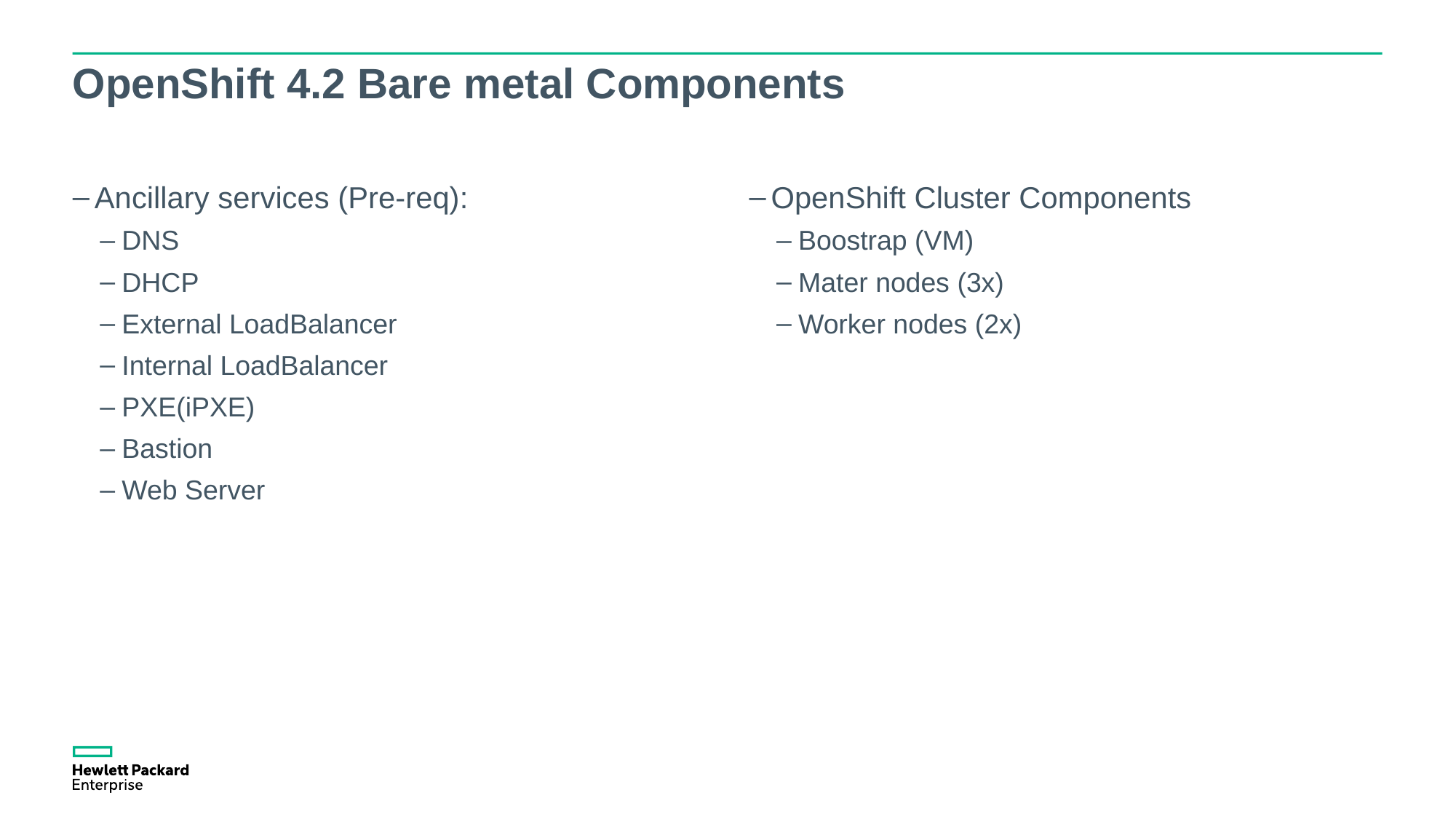

# OpenShift 4.2 Bare metal Components
Ancillary services (Pre-req):
DNS
DHCP
External LoadBalancer
Internal LoadBalancer
PXE(iPXE)
Bastion
Web Server

OpenShift Cluster Components
Boostrap (VM)
Mater nodes (3x)
Worker nodes (2x)